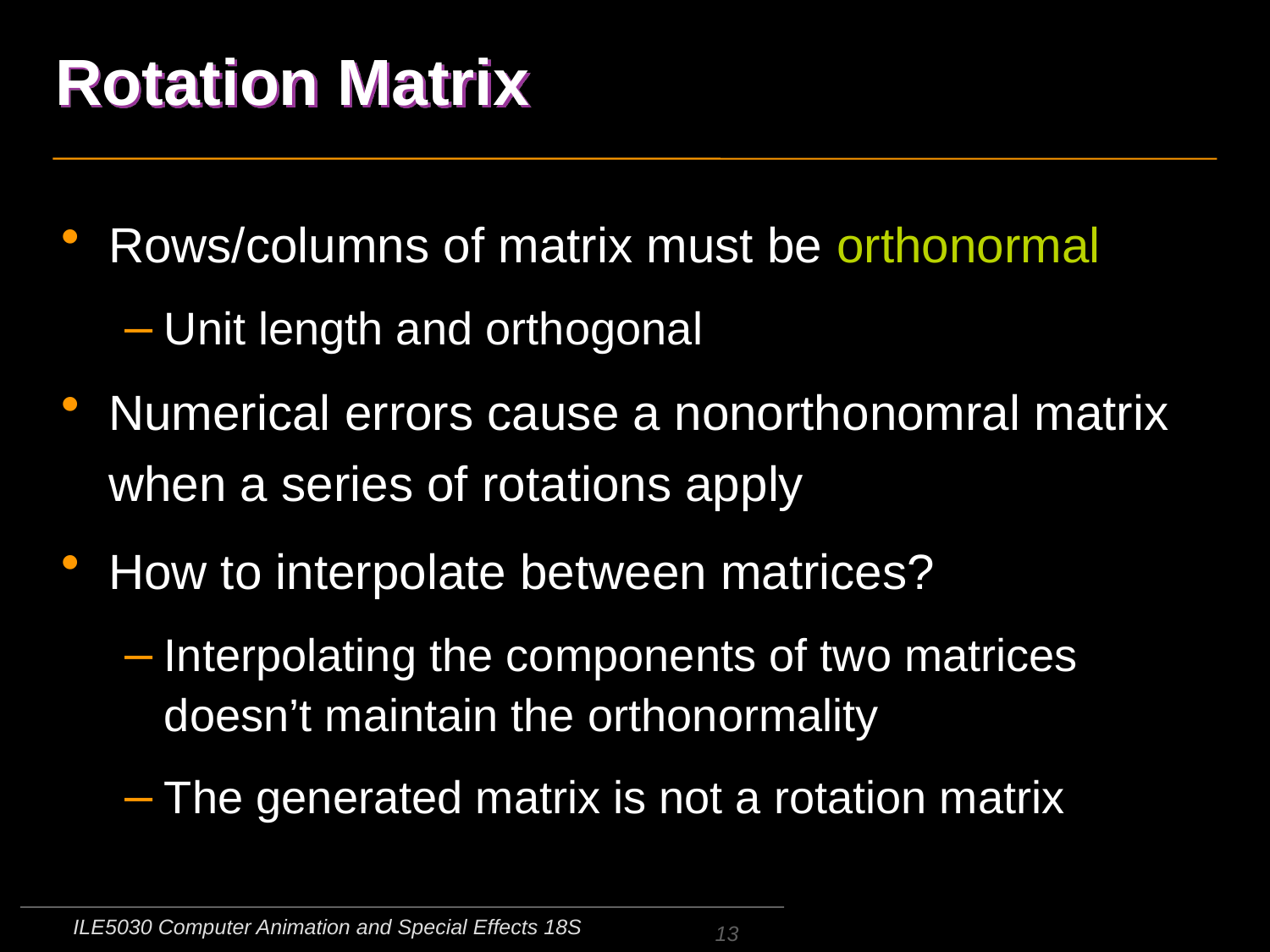

# Rotation Matrix
Rows/columns of matrix must be orthonormal
Unit length and orthogonal
Numerical errors cause a nonorthonomral matrix when a series of rotations apply
How to interpolate between matrices?
Interpolating the components of two matrices doesn’t maintain the orthonormality
The generated matrix is not a rotation matrix
ILE5030 Computer Animation and Special Effects 18S
13